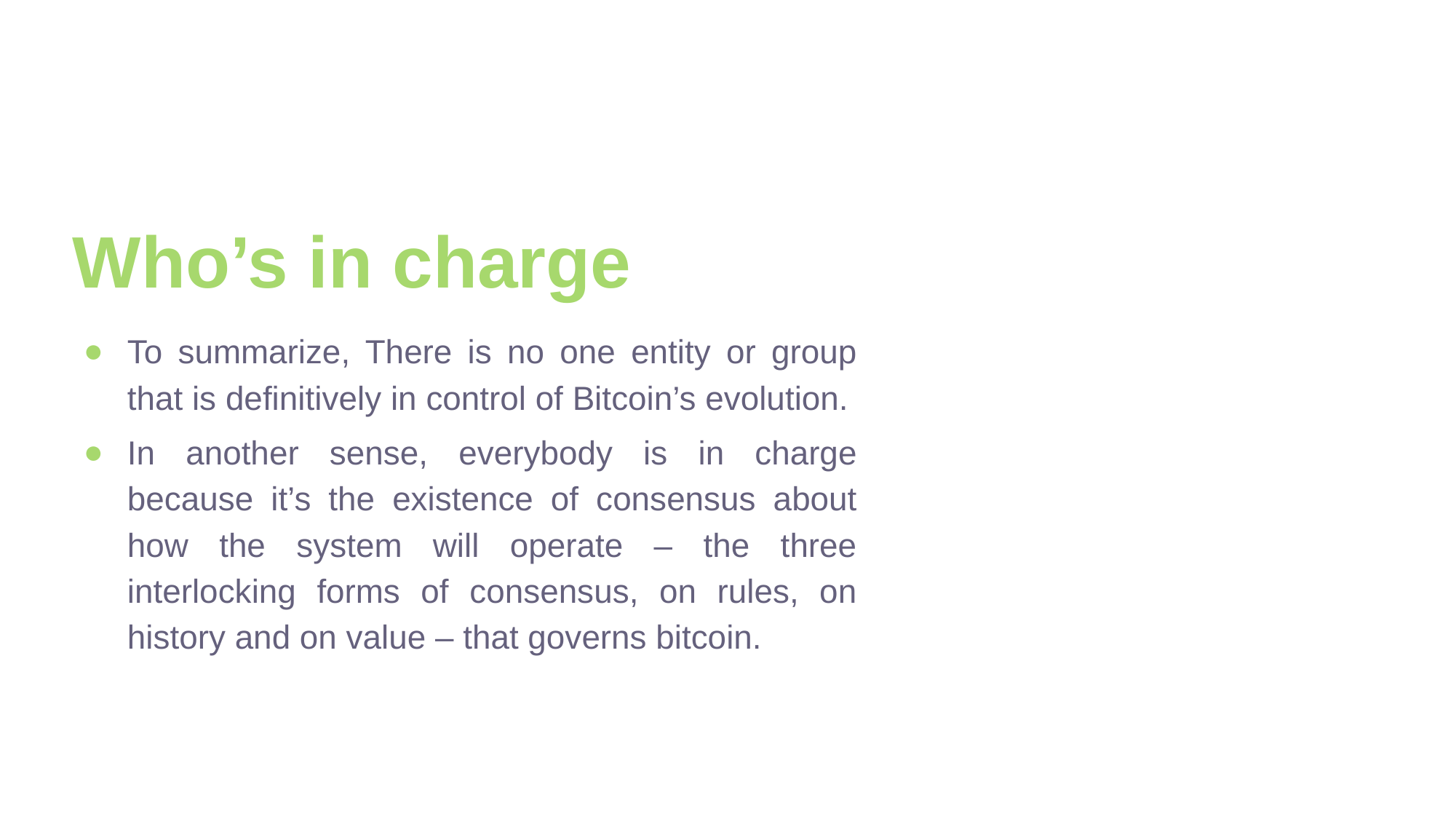

# Who’s in charge
To summarize, There is no one entity or group that is definitively in control of Bitcoin’s evolution.
In another sense, everybody is in charge because it’s the existence of consensus about how the system will operate – the three interlocking forms of consensus, on rules, on history and on value – that governs bitcoin.